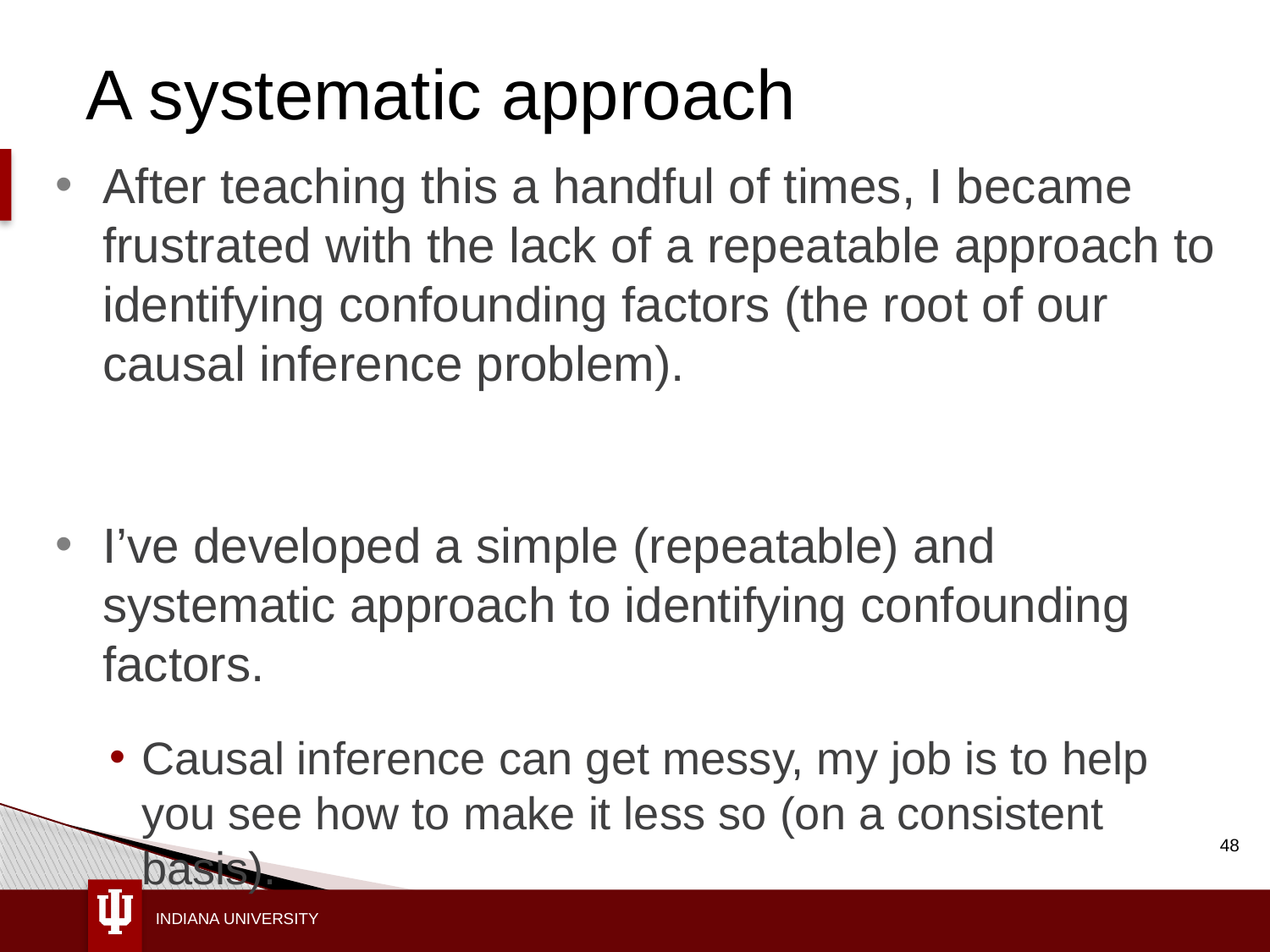

# A systematic approach
After teaching this a handful of times, I became frustrated with the lack of a repeatable approach to identifying confounding factors (the root of our causal inference problem).

I’ve developed a simple (repeatable) and systematic approach to identifying confounding factors.
Causal inference can get messy, my job is to help you see how to make it less so (on a consistent basis).

48